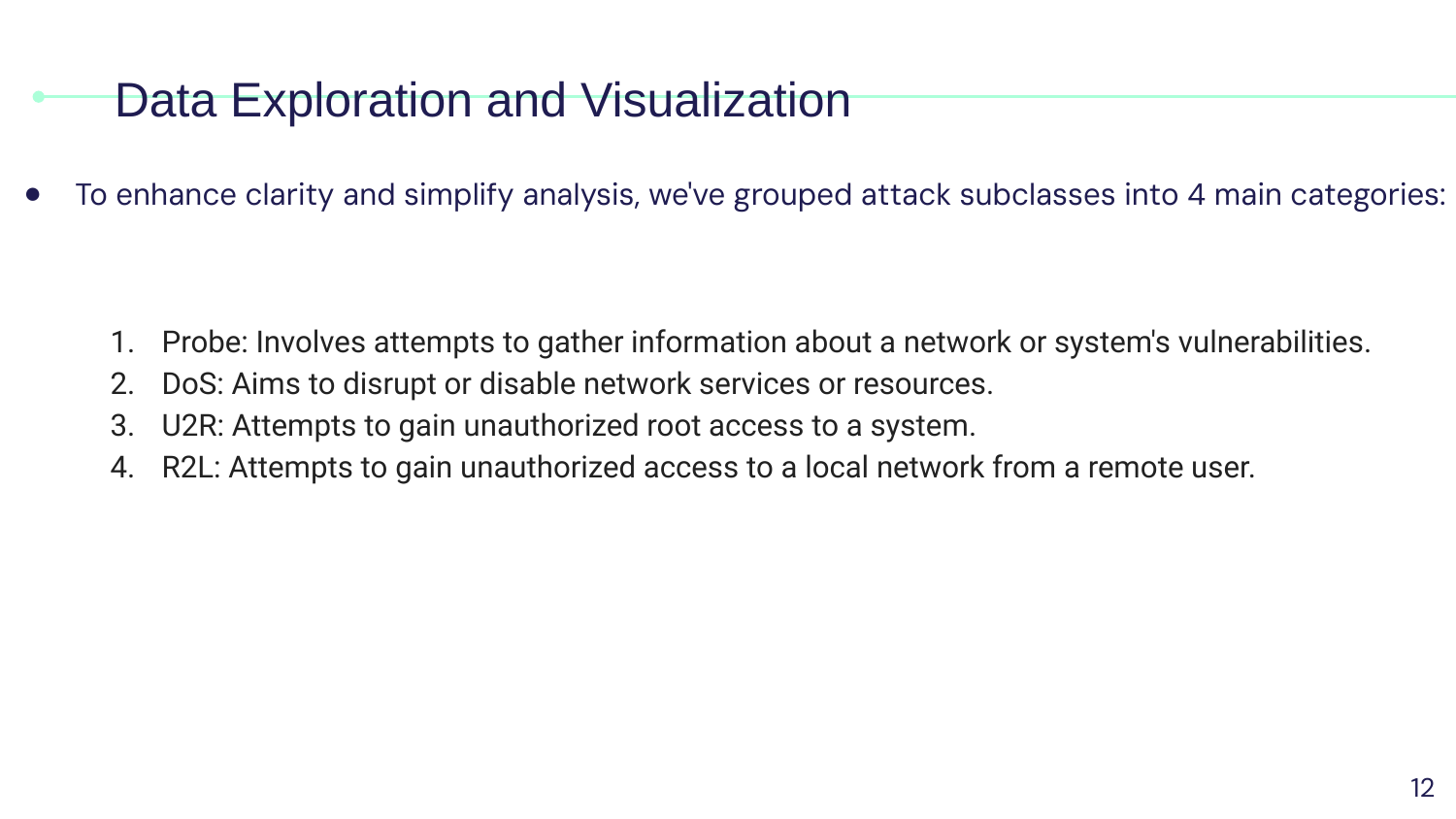

# Data Exploration and Visualization
To enhance clarity and simplify analysis, we've grouped attack subclasses into 4 main categories:

Probe: Involves attempts to gather information about a network or system's vulnerabilities.
DoS: Aims to disrupt or disable network services or resources.
U2R: Attempts to gain unauthorized root access to a system.
R2L: Attempts to gain unauthorized access to a local network from a remote user.
12